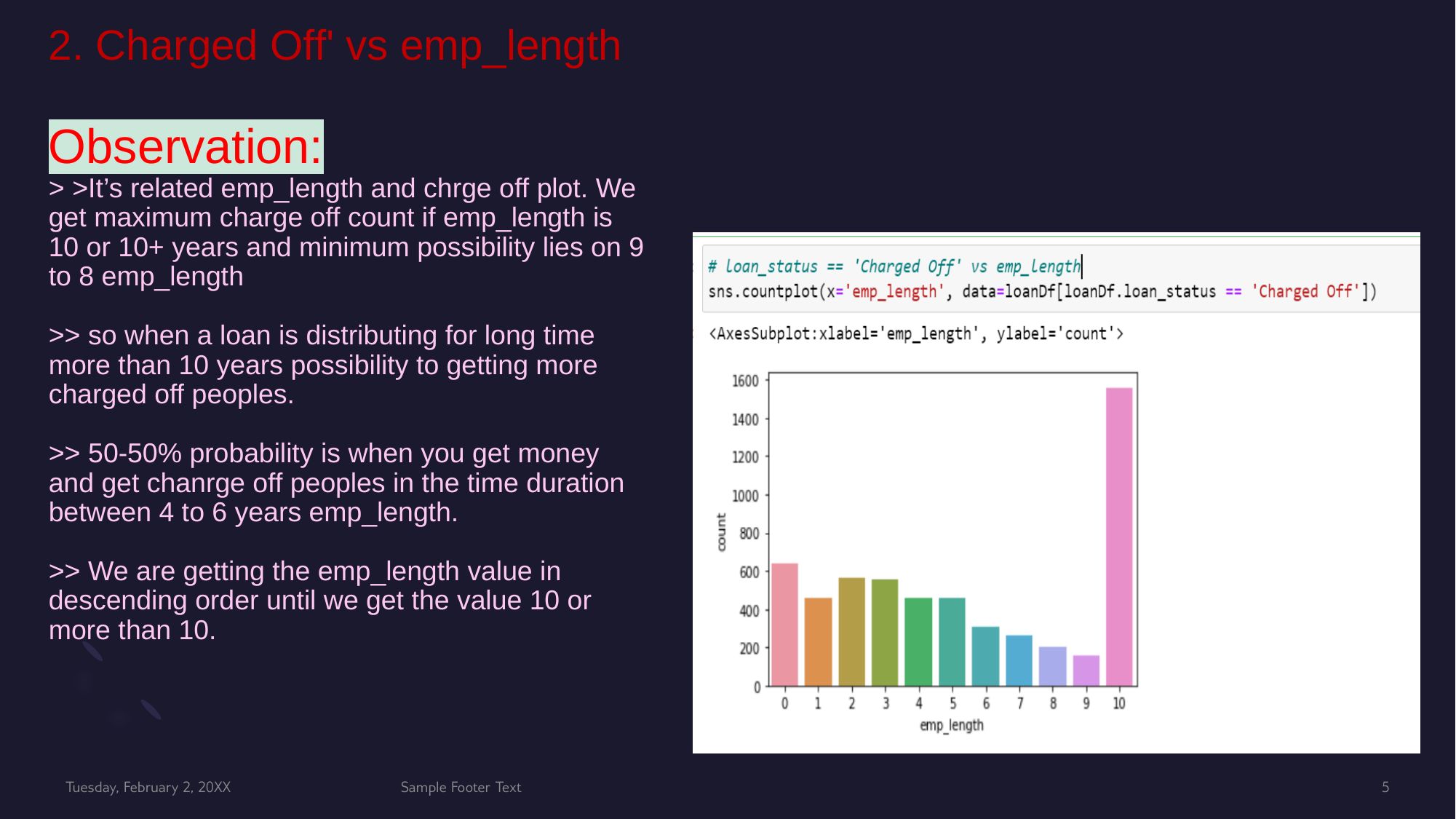

# 2. Charged Off' vs emp_length Observation: > >It’s related emp_length and chrge off plot. We get maximum charge off count if emp_length is 10 or 10+ years and minimum possibility lies on 9 to 8 emp_length >> so when a loan is distributing for long time more than 10 years possibility to getting more charged off peoples. >> 50-50% probability is when you get money and get chanrge off peoples in the time duration between 4 to 6 years emp_length. >> We are getting the emp_length value in descending order until we get the value 10 or more than 10.

### Chart:

| Category | Series 1 | Series 2 | Series 3 |
|---|---|---|---|
| Category 1 | 4.3 | 2.4 | 2.0 |
| Category 2 | 2.5 | 4.4 | 2.0 |
| Category 3 | 3.5 | 1.8 | 3.0 |
| Category 4 | 4.5 | 2.8 | 5.0 |
Tuesday, February 2, 20XX
Sample Footer Text
5